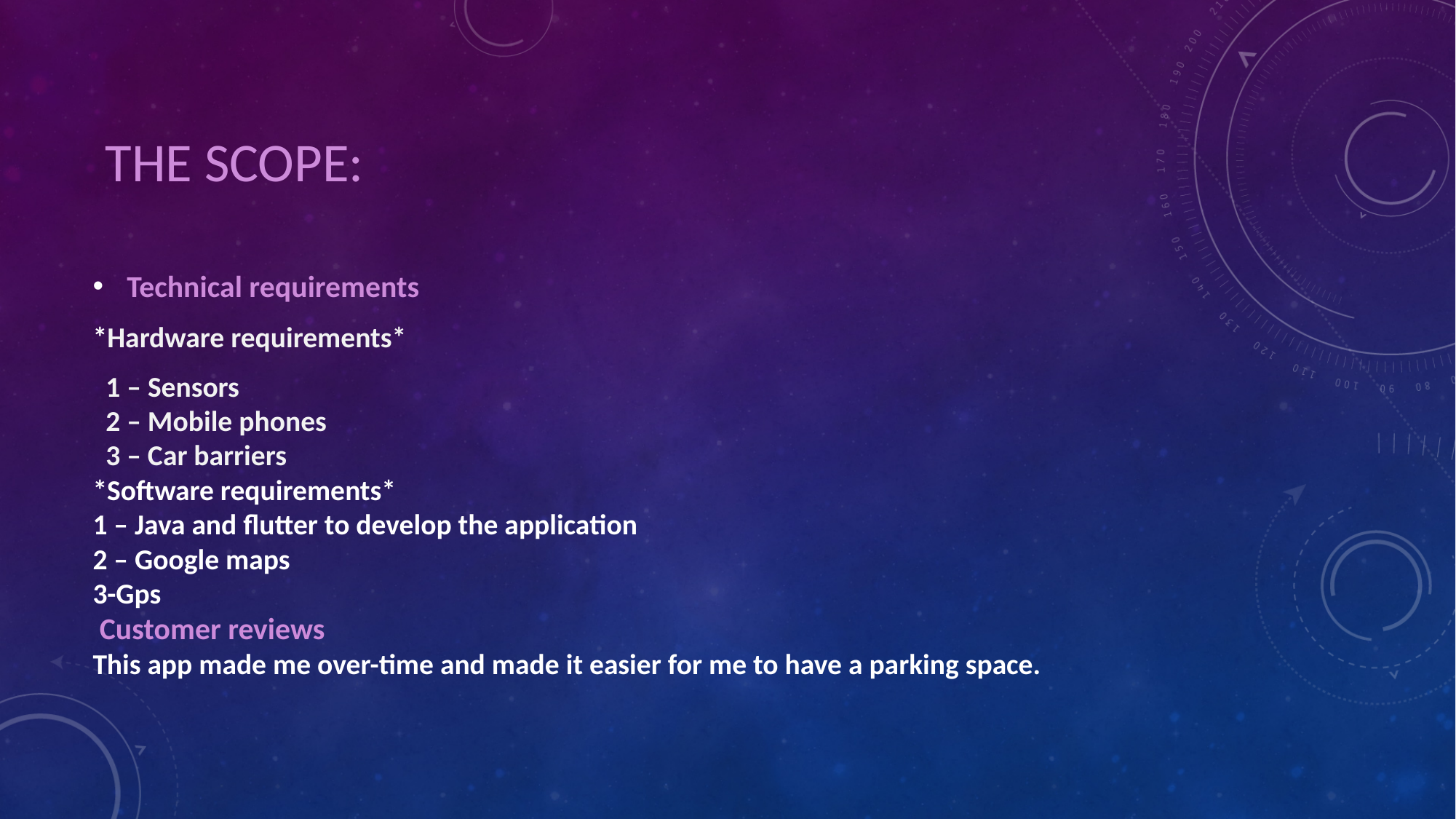

# The scope:
Technical requirements
*Hardware requirements*
  1 – Sensors
  2 – Mobile phones
  3 – Car barriers
*Software requirements*
1 – Java and flutter to develop the application
2 – Google maps
3-Gps
 Customer reviews
This app made me over-time and made it easier for me to have a parking space.